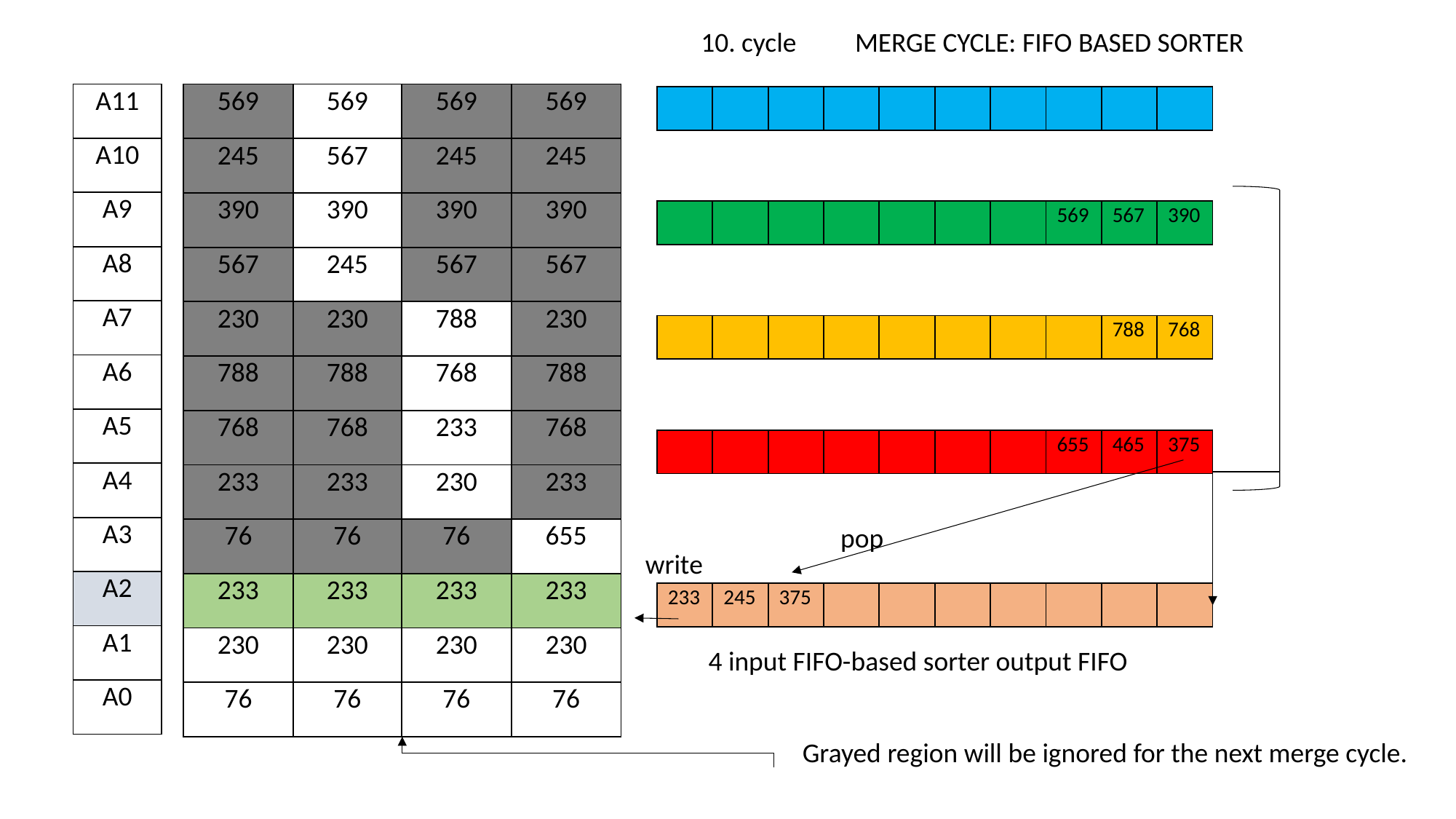

10. cycle
MERGE CYCLE: FIFO BASED SORTER
| A11 |
| --- |
| A10 |
| A9 |
| A8 |
| A7 |
| A6 |
| A5 |
| A4 |
| A3 |
| A2 |
| A1 |
| A0 |
| 569 | 569 | 569 | 569 |
| --- | --- | --- | --- |
| 245 | 567 | 245 | 245 |
| 390 | 390 | 390 | 390 |
| 567 | 245 | 567 | 567 |
| 230 | 230 | 788 | 230 |
| 788 | 788 | 768 | 788 |
| 768 | 768 | 233 | 768 |
| 233 | 233 | 230 | 233 |
| 76 | 76 | 76 | 655 |
| 233 | 233 | 233 | 233 |
| 230 | 230 | 230 | 230 |
| 76 | 76 | 76 | 76 |
|  |  |  |  |  |  |  |  |  |  |
| --- | --- | --- | --- | --- | --- | --- | --- | --- | --- |

|  |  |  |  |  |  |  | 569 | 567 | 390 |
| --- | --- | --- | --- | --- | --- | --- | --- | --- | --- |
|  |  |  |  |  |  |  |  | 788 | 768 |
| --- | --- | --- | --- | --- | --- | --- | --- | --- | --- |
|  |  |  |  |  |  |  | 655 | 465 | 375 |
| --- | --- | --- | --- | --- | --- | --- | --- | --- | --- |
pop
write
| 233 | 245 | 375 |  |  |  |  |  |  |  |
| --- | --- | --- | --- | --- | --- | --- | --- | --- | --- |
4 input FIFO-based sorter output FIFO
Grayed region will be ignored for the next merge cycle.